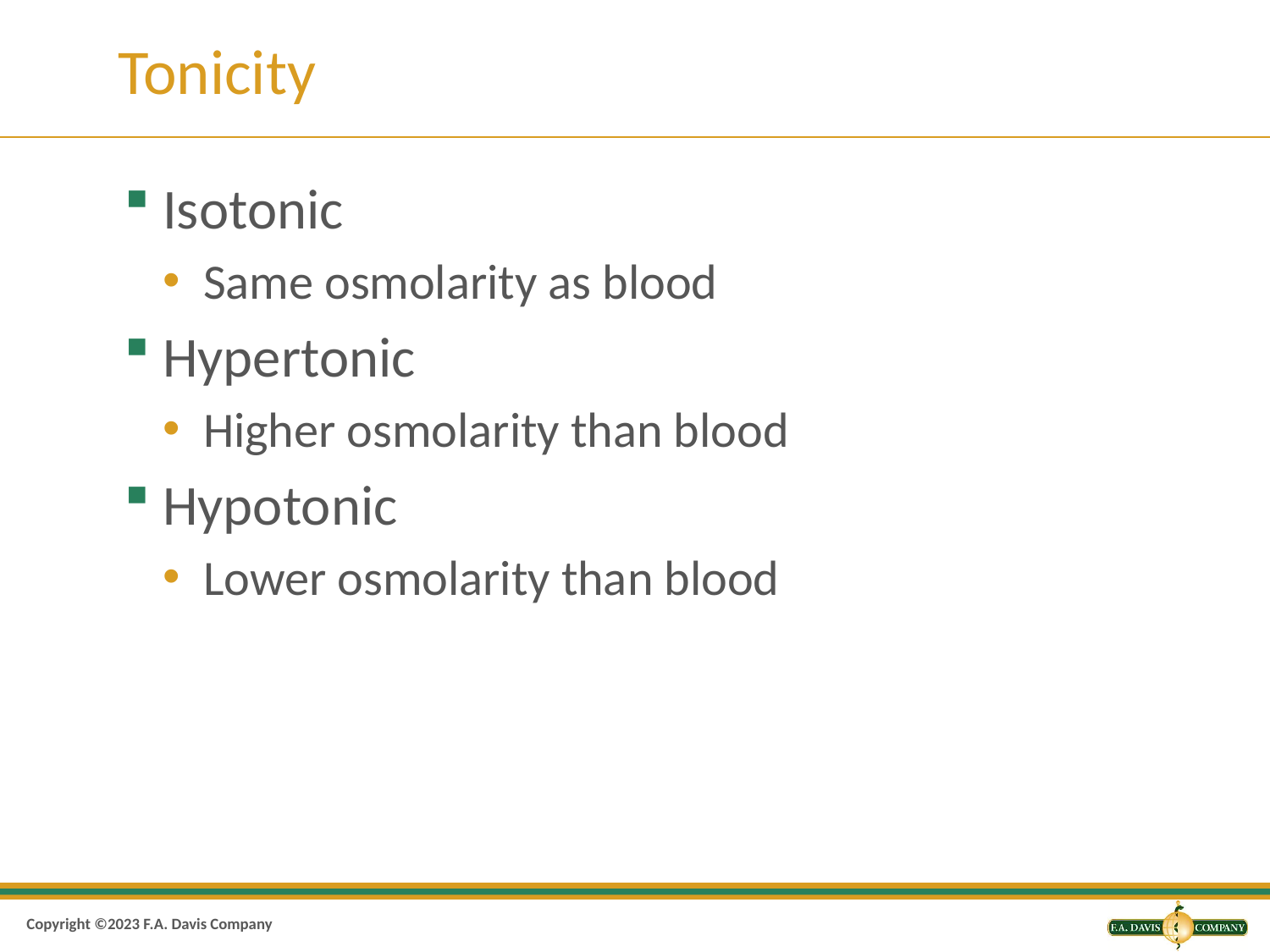

# Tonicity
Isotonic
Same osmolarity as blood
Hypertonic
Higher osmolarity than blood
Hypotonic
Lower osmolarity than blood